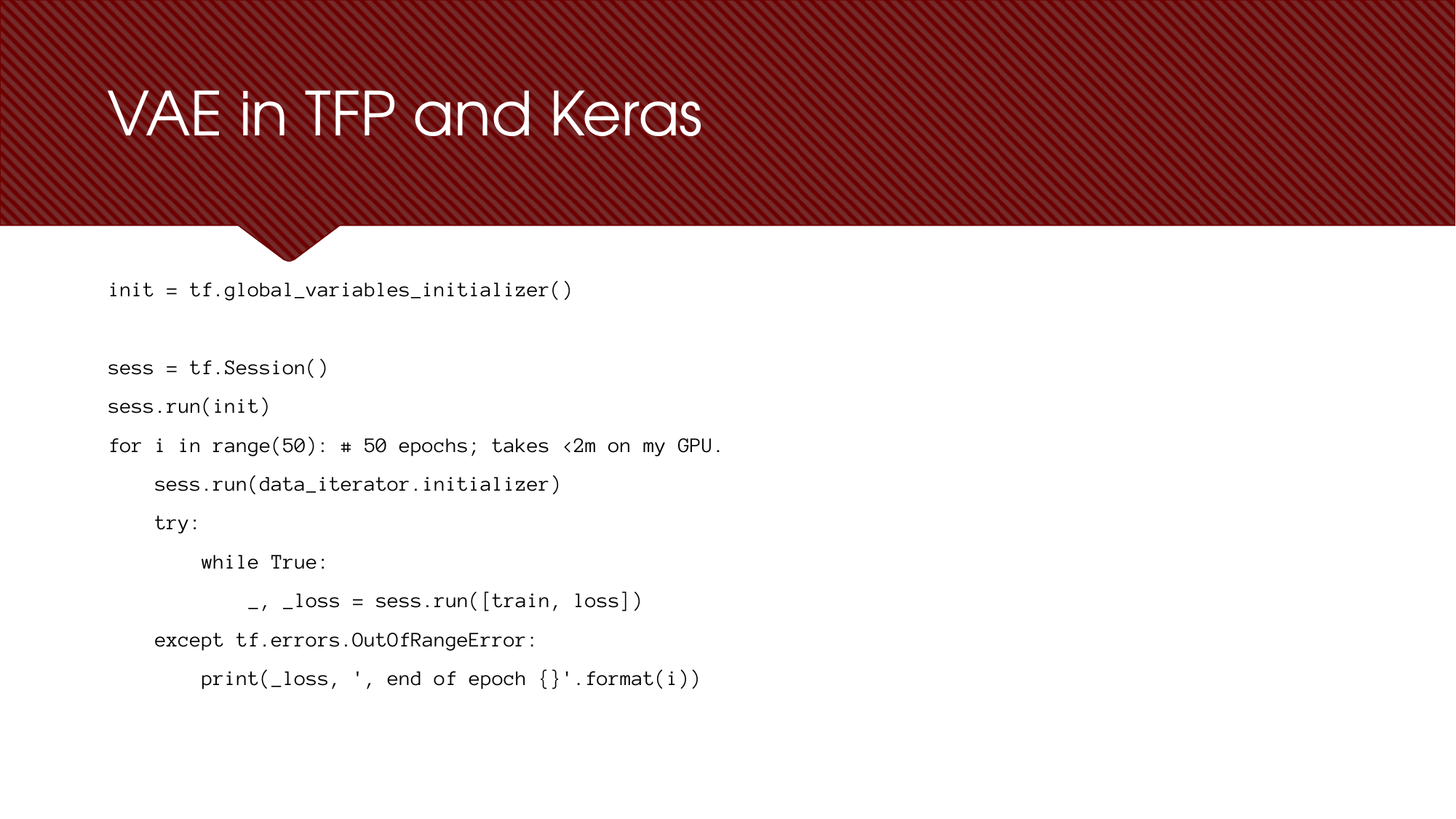

# VAE in TFP and Keras
init = tf.global_variables_initializer()

sess = tf.Session()
sess.run(init)
for i in range(50): # 50 epochs; takes <2m on my GPU.
    sess.run(data_iterator.initializer)
    try:
        while True:
            _, _loss = sess.run([train, loss])
    except tf.errors.OutOfRangeError:
        print(_loss, ', end of epoch {}'.format(i))